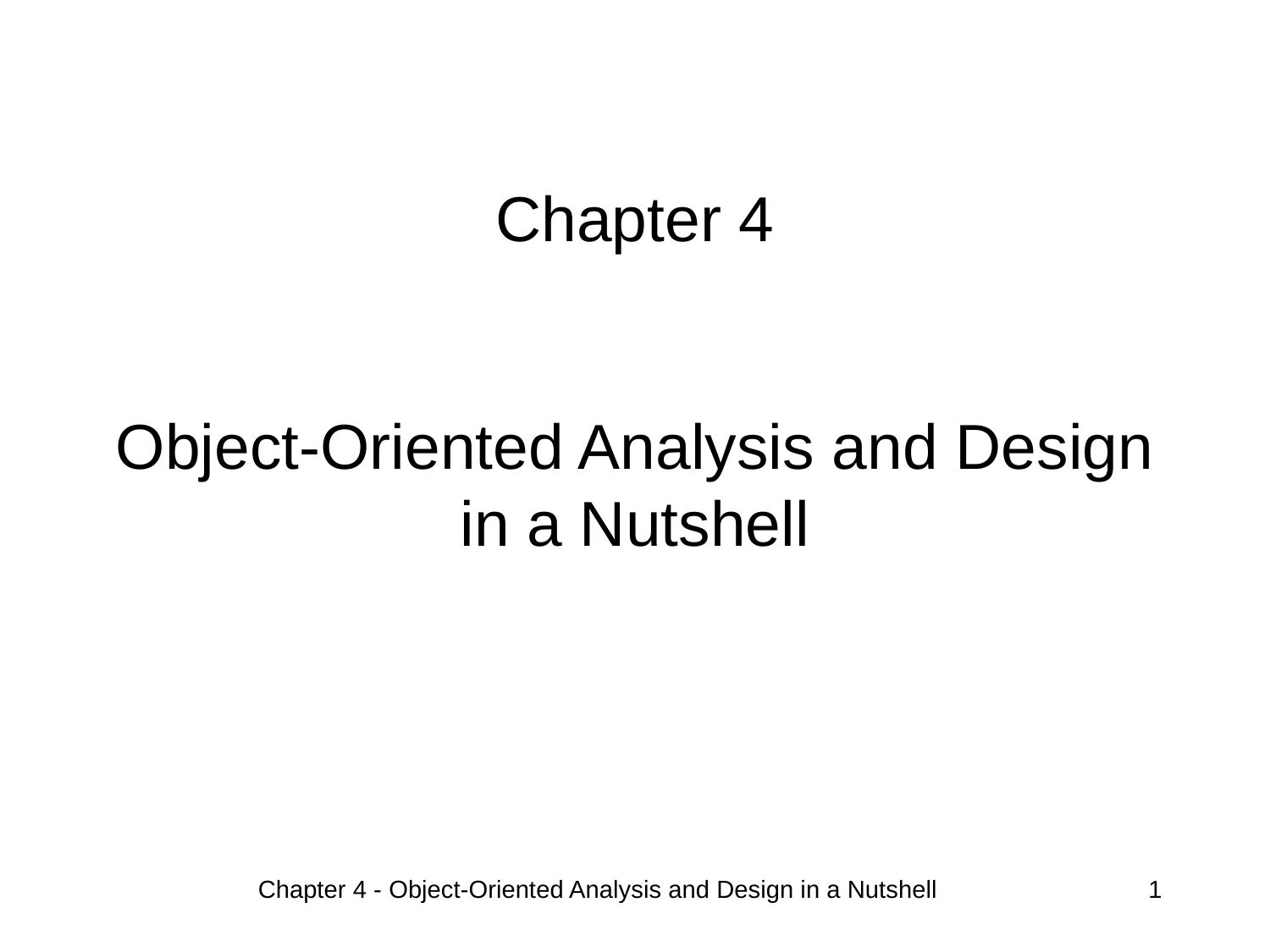

# Chapter 4 Object-Oriented Analysis and Design in a Nutshell
Chapter 4 - Object-Oriented Analysis and Design in a Nutshell
1